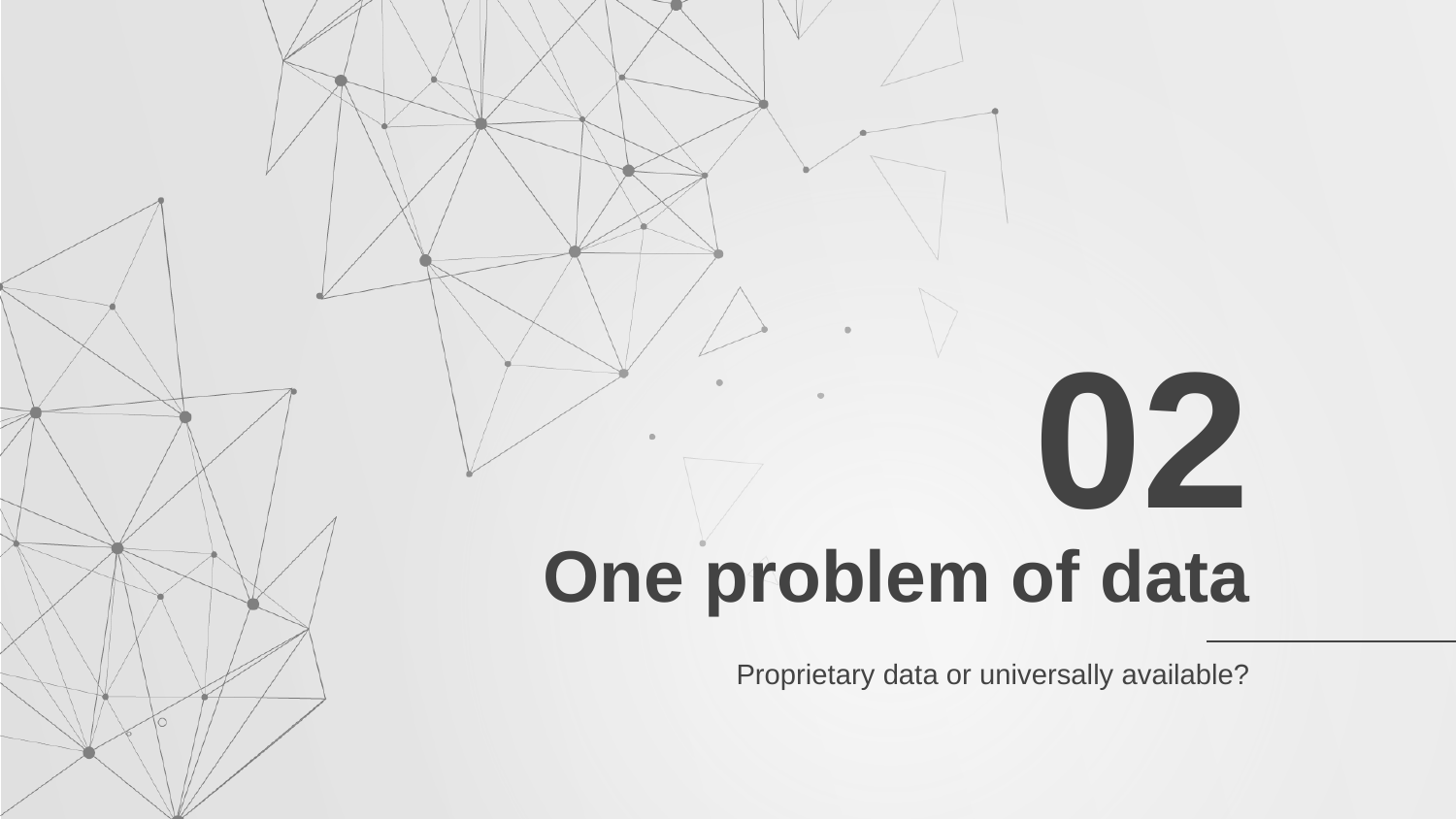

02
# One problem of data
Proprietary data or universally available?